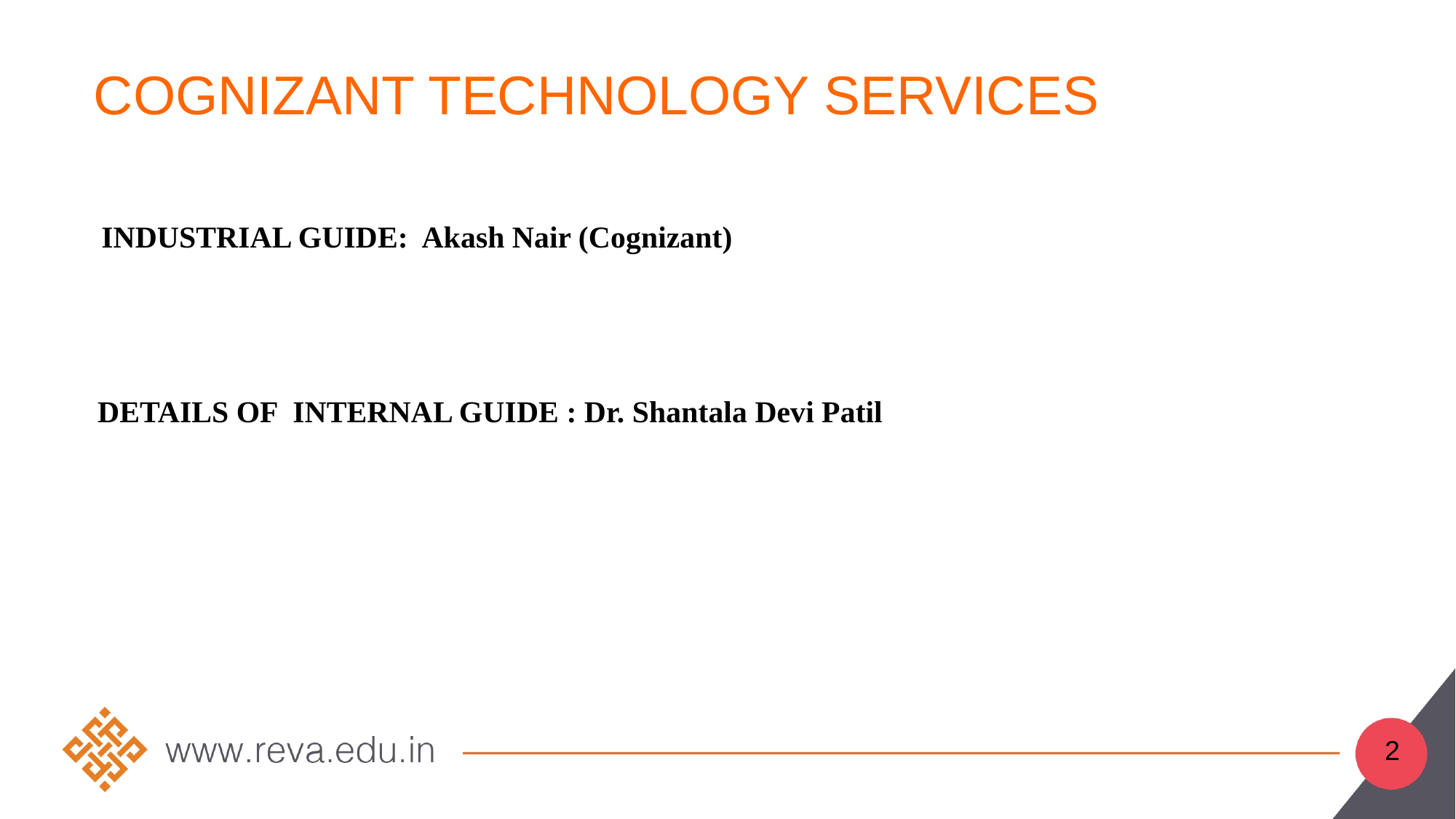

# COGNIZANT TECHNOLOGY SERVICES
INDUSTRIAL GUIDE:  Akash Nair (Cognizant)

DETAILS OF  INTERNAL GUIDE : Dr. Shantala Devi Patil
2